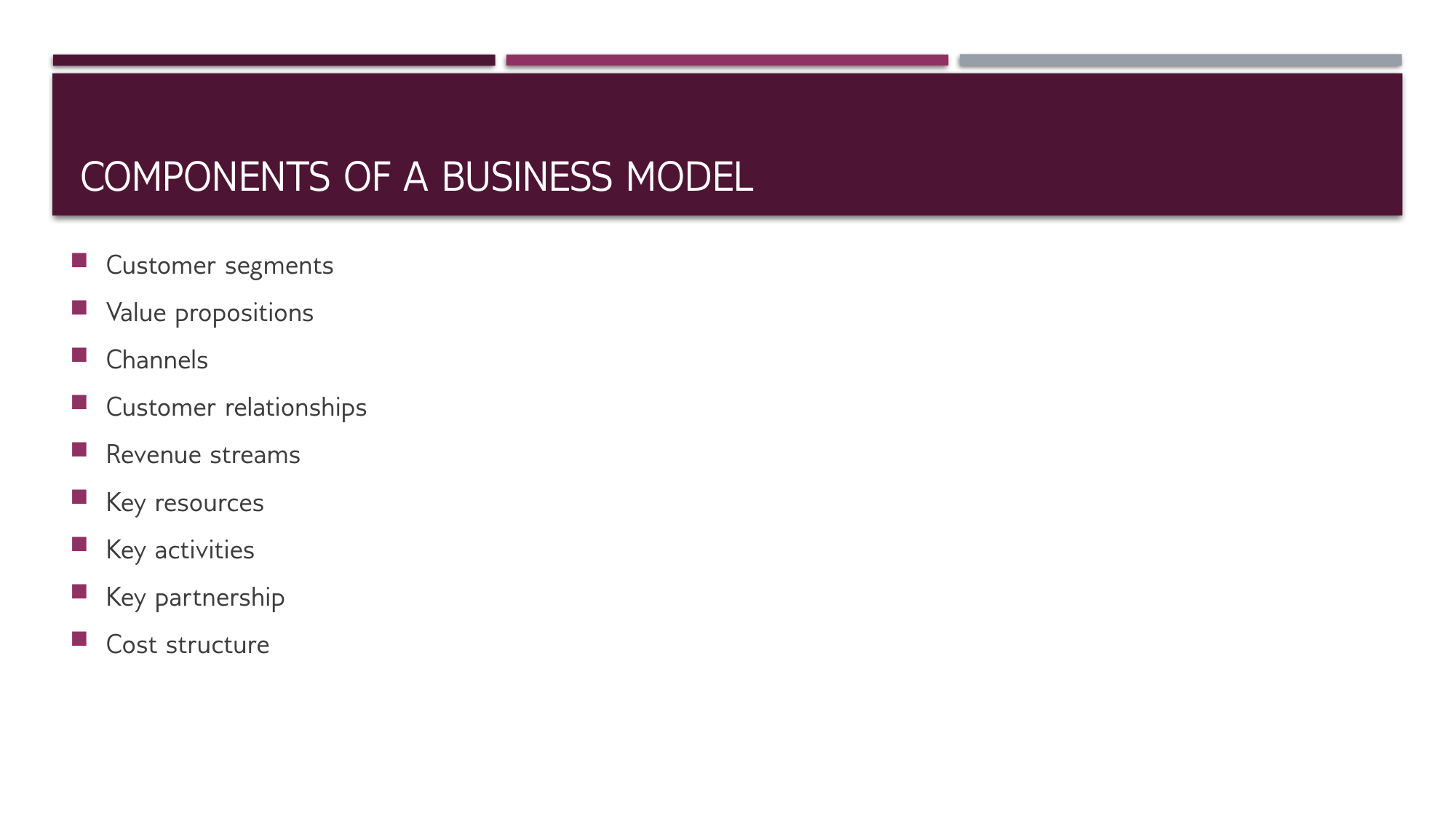

# COMPONENTS OF A BUSINESS MODEL
Customer segments
Value propositions
Channels
Customer relationships
Revenue streams
Key resources
Key activities
Key partnership
Cost structure